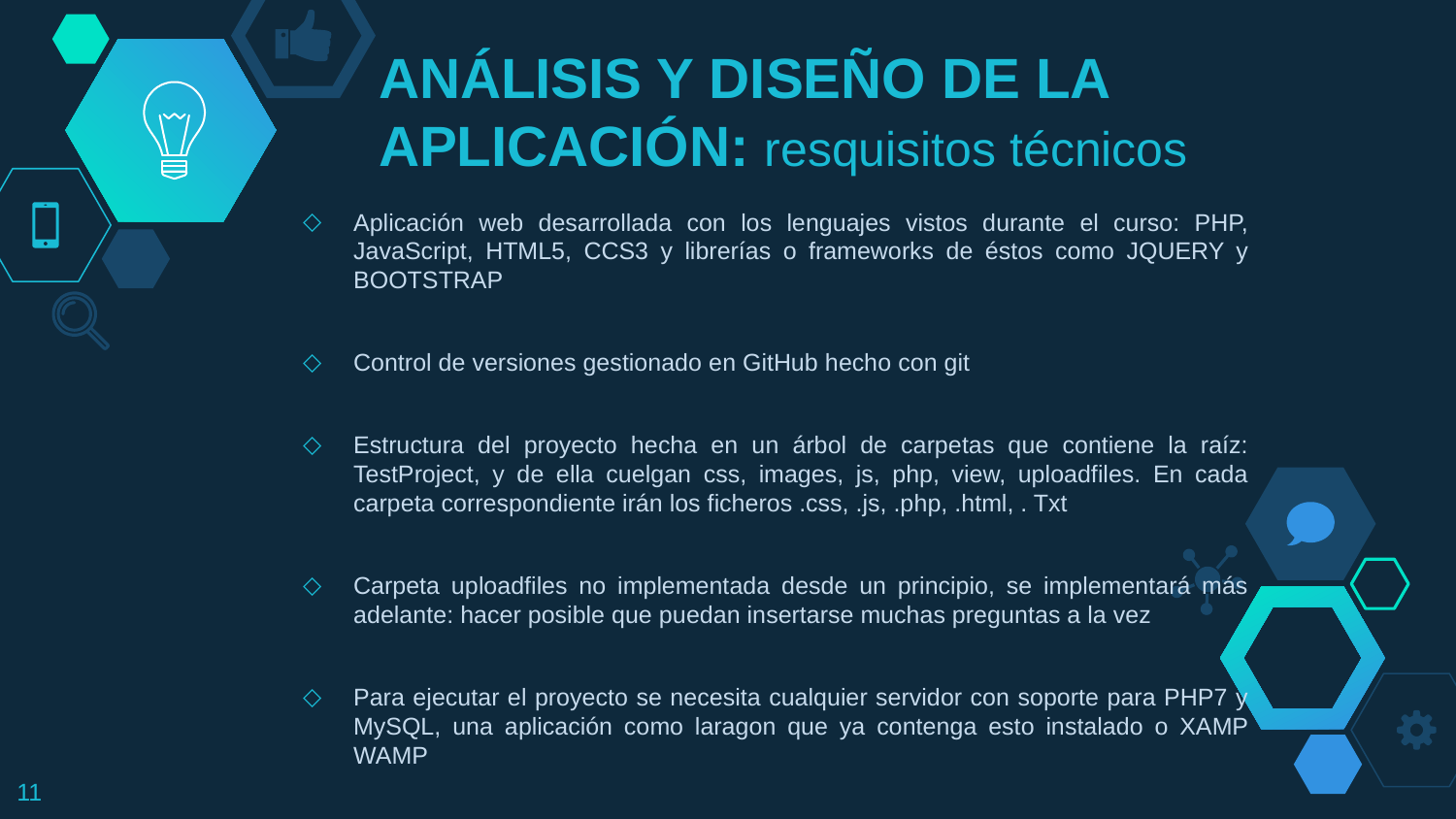

# ANÁLISIS Y DISEÑO DE LA APLICACIÓN: resquisitos técnicos
Aplicación web desarrollada con los lenguajes vistos durante el curso: PHP, JavaScript, HTML5, CCS3 y librerías o frameworks de éstos como JQUERY y BOOTSTRAP

Control de versiones gestionado en GitHub hecho con git

Estructura del proyecto hecha en un árbol de carpetas que contiene la raíz: TestProject, y de ella cuelgan css, images, js, php, view, uploadfiles. En cada carpeta correspondiente irán los ficheros .css, .js, .php, .html, . Txt

Carpeta uploadfiles no implementada desde un principio, se implementará más adelante: hacer posible que puedan insertarse muchas preguntas a la vez

Para ejecutar el proyecto se necesita cualquier servidor con soporte para PHP7 y MySQL, una aplicación como laragon que ya contenga esto instalado o XAMP WAMP

11